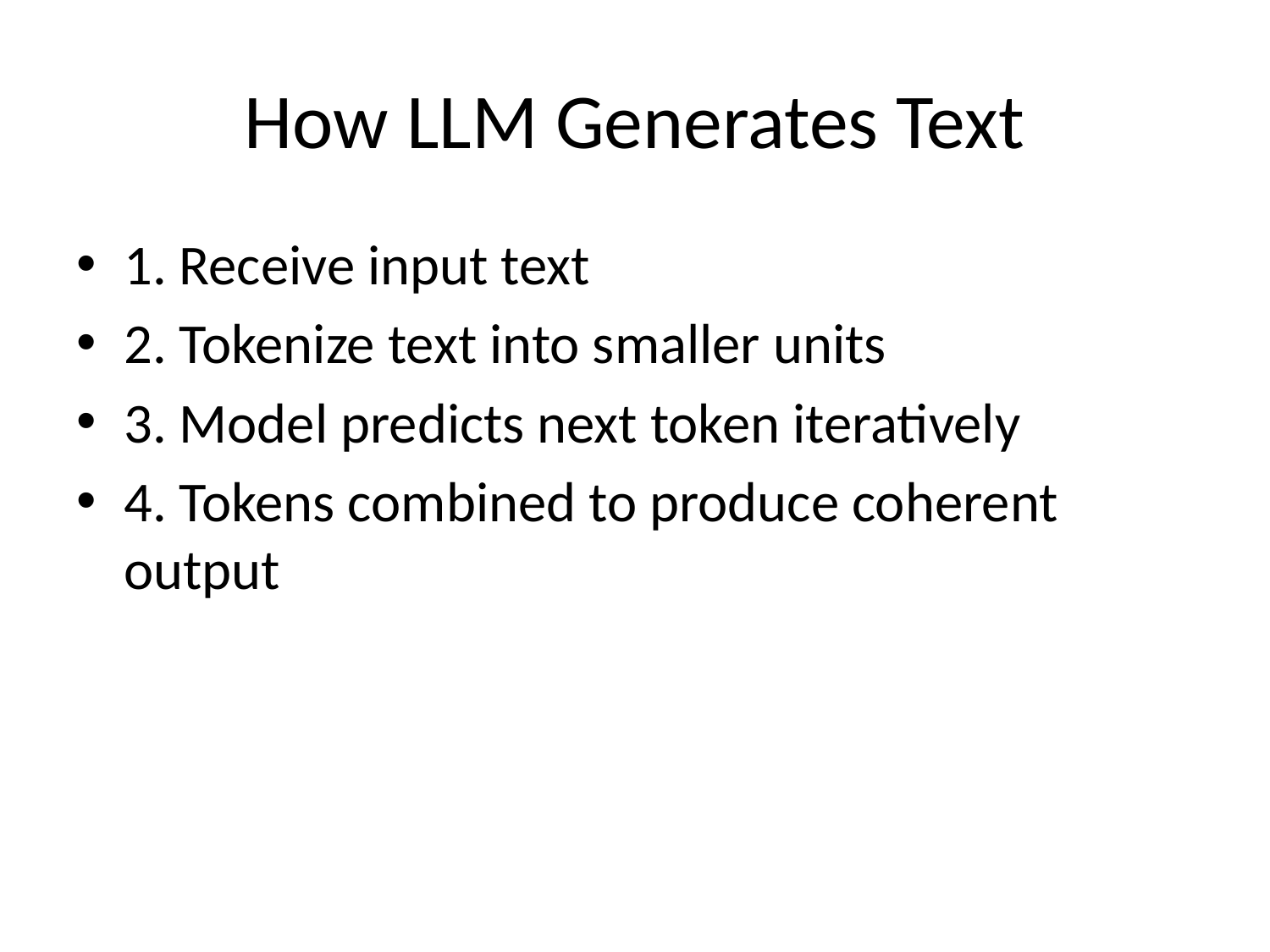

# How LLM Generates Text
1. Receive input text
2. Tokenize text into smaller units
3. Model predicts next token iteratively
4. Tokens combined to produce coherent output